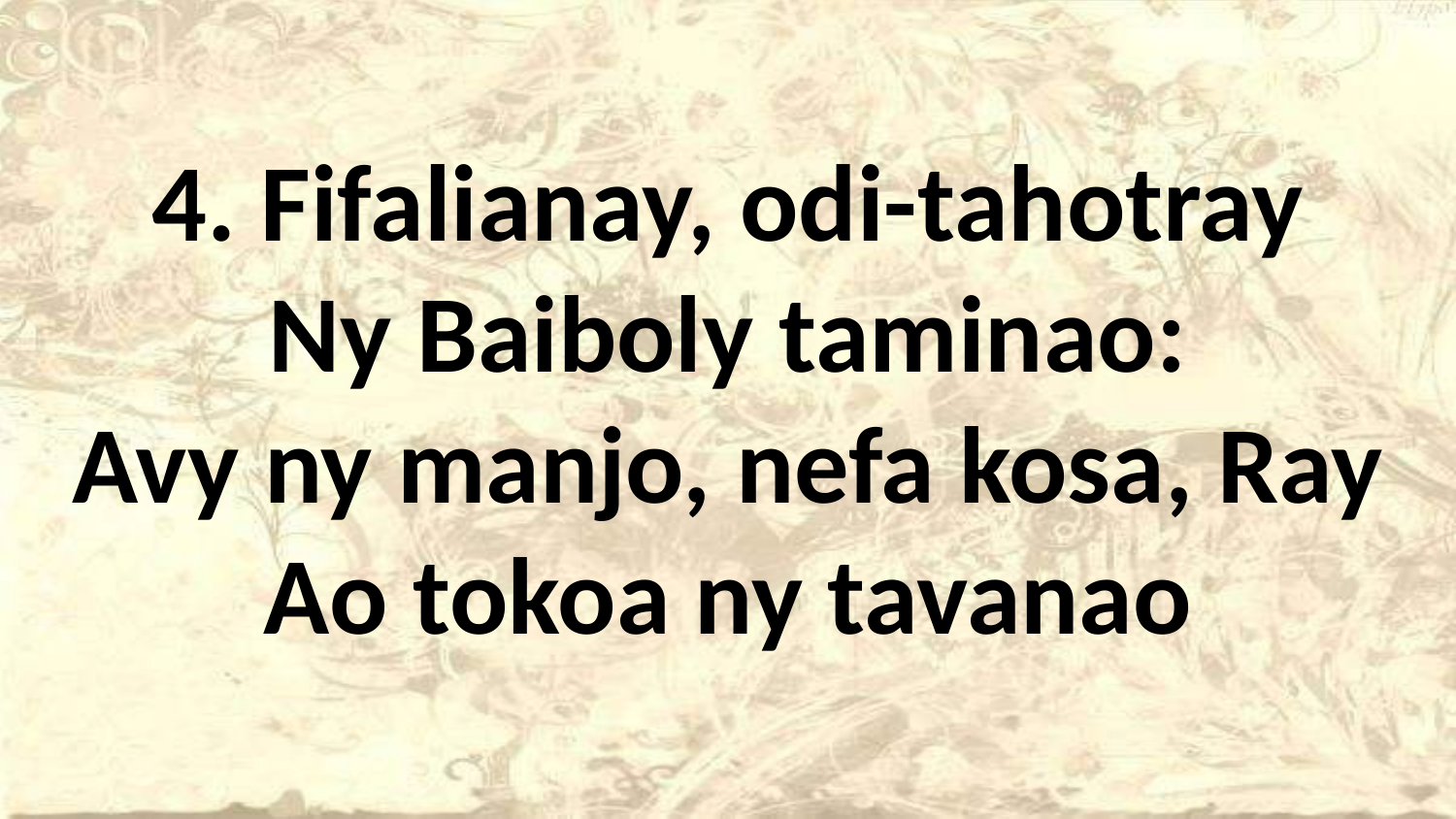

4. Fifalianay, odi-tahotray
Ny Baiboly taminao:
Avy ny manjo, nefa kosa, Ray
Ao tokoa ny tavanao